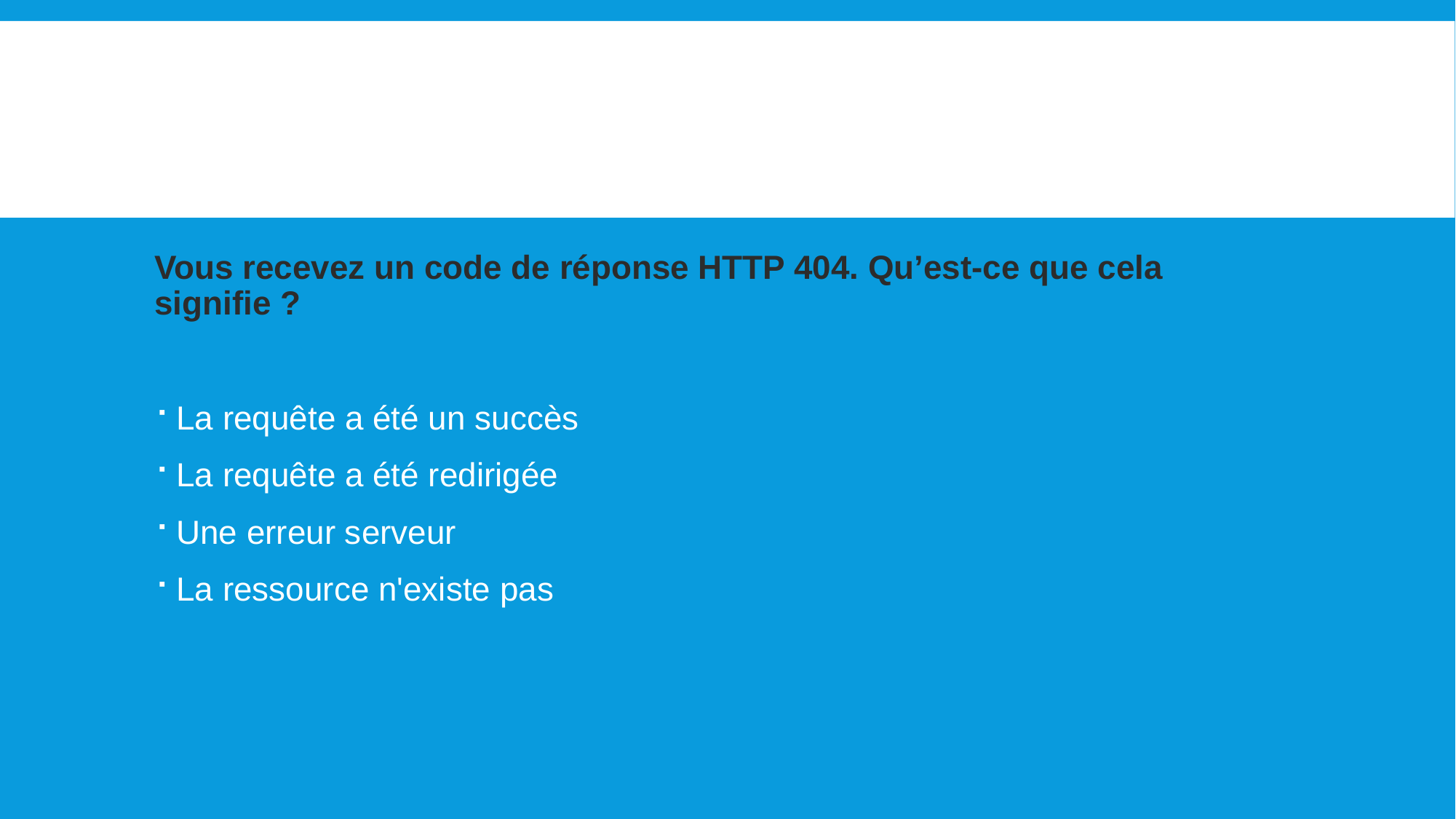

Vous recevez un code de réponse HTTP 404. Qu’est-ce que cela signifie ?

La requête a été un succès
La requête a été redirigée
Une erreur serveur
La ressource n'existe pas